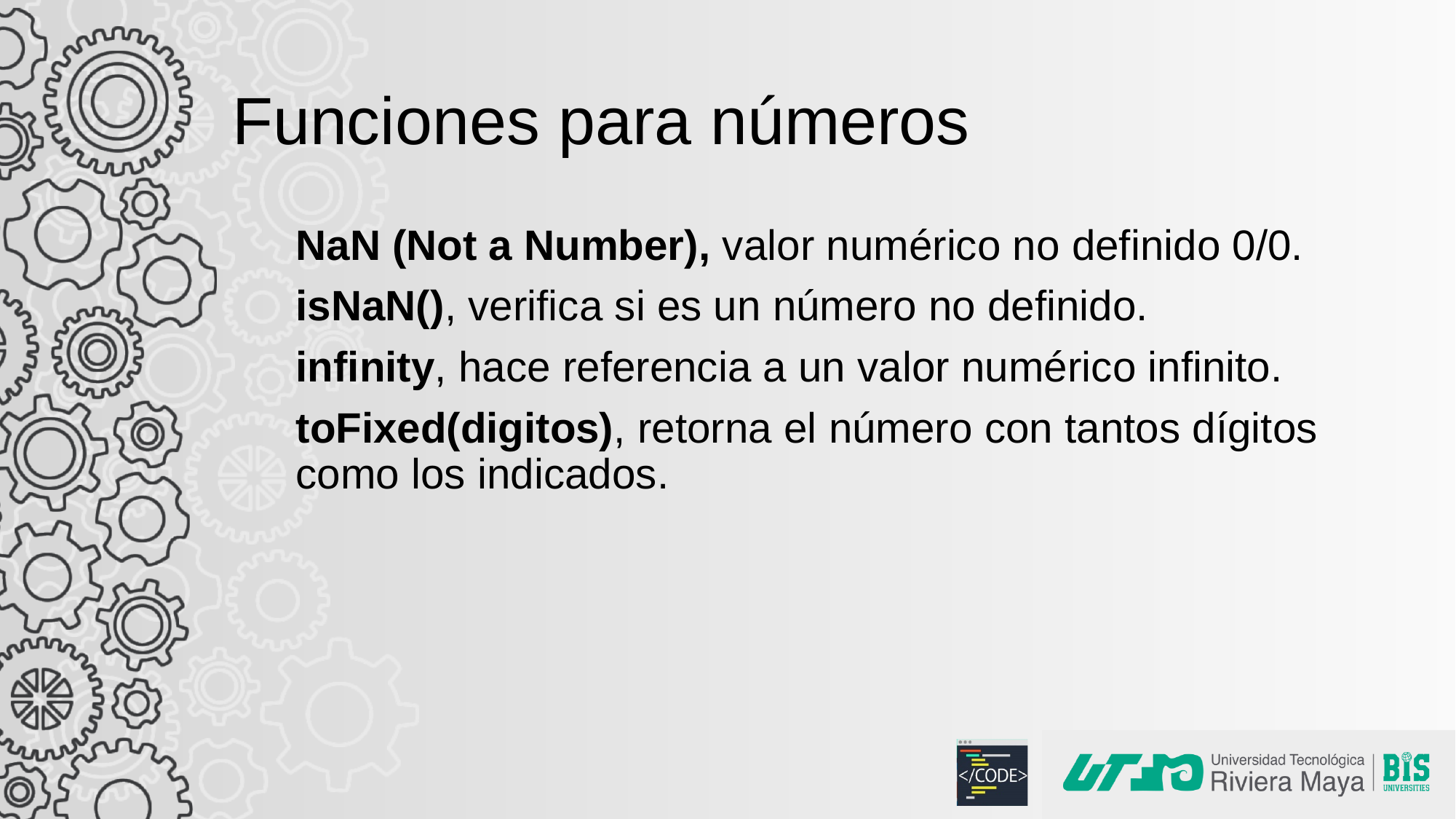

# Funciones para números
NaN (Not a Number), valor numérico no definido 0/0.
isNaN(), verifica si es un número no definido.
infinity, hace referencia a un valor numérico infinito.
toFixed(digitos), retorna el número con tantos dígitos como los indicados.